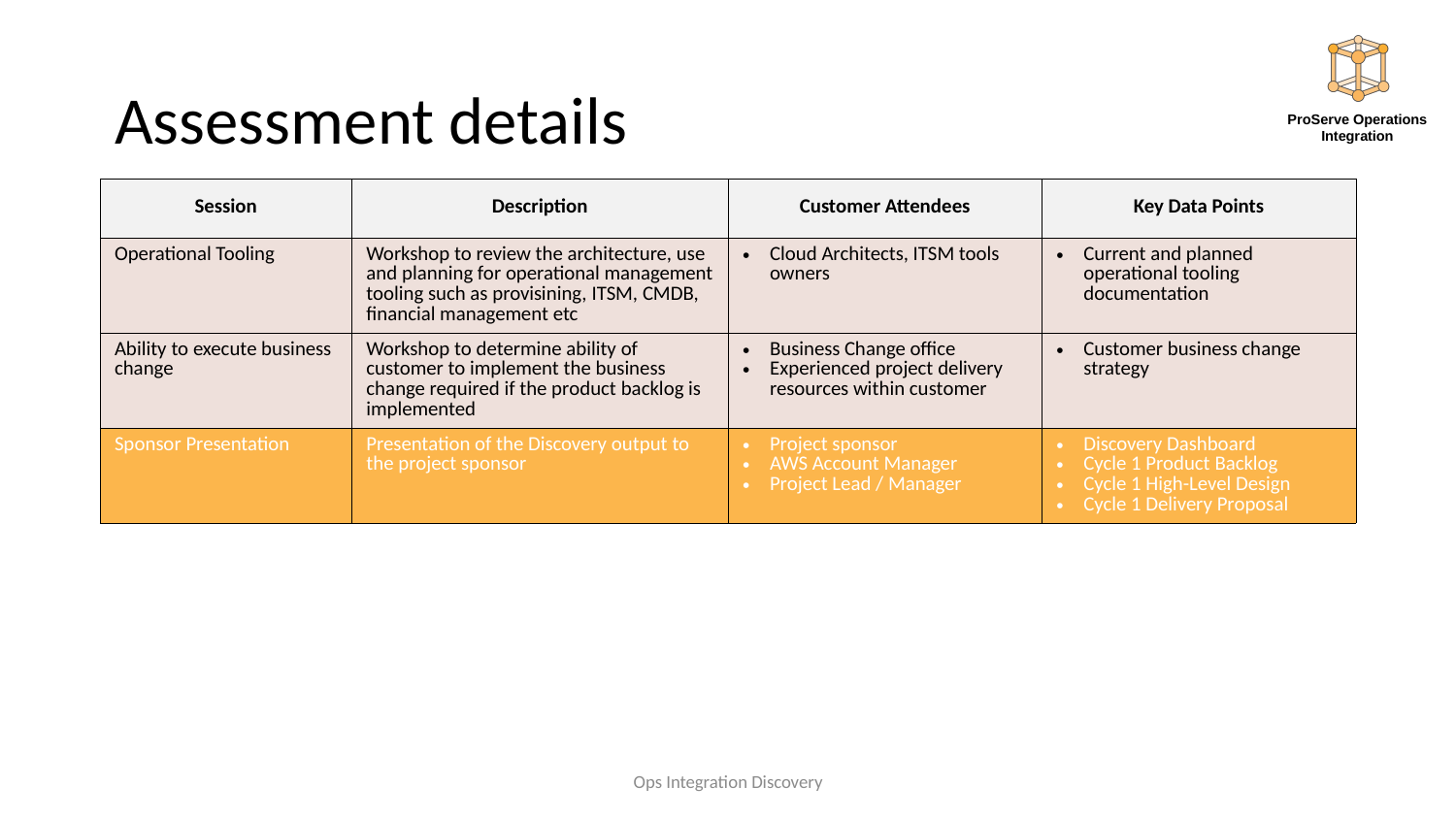

# Assessment details
| Session | Description | Customer Attendees | Key Data Points |
| --- | --- | --- | --- |
| Operational Tooling | Workshop to review the architecture, use and planning for operational management tooling such as provisining, ITSM, CMDB, financial management etc | Cloud Architects, ITSM tools owners | Current and planned operational tooling documentation |
| Ability to execute business change | Workshop to determine ability of customer to implement the business change required if the product backlog is implemented | Business Change office Experienced project delivery resources within customer | Customer business change strategy |
| Sponsor Presentation | Presentation of the Discovery output to the project sponsor | Project sponsor AWS Account Manager Project Lead / Manager | Discovery Dashboard Cycle 1 Product Backlog Cycle 1 High-Level Design Cycle 1 Delivery Proposal |
Ops Integration Discovery